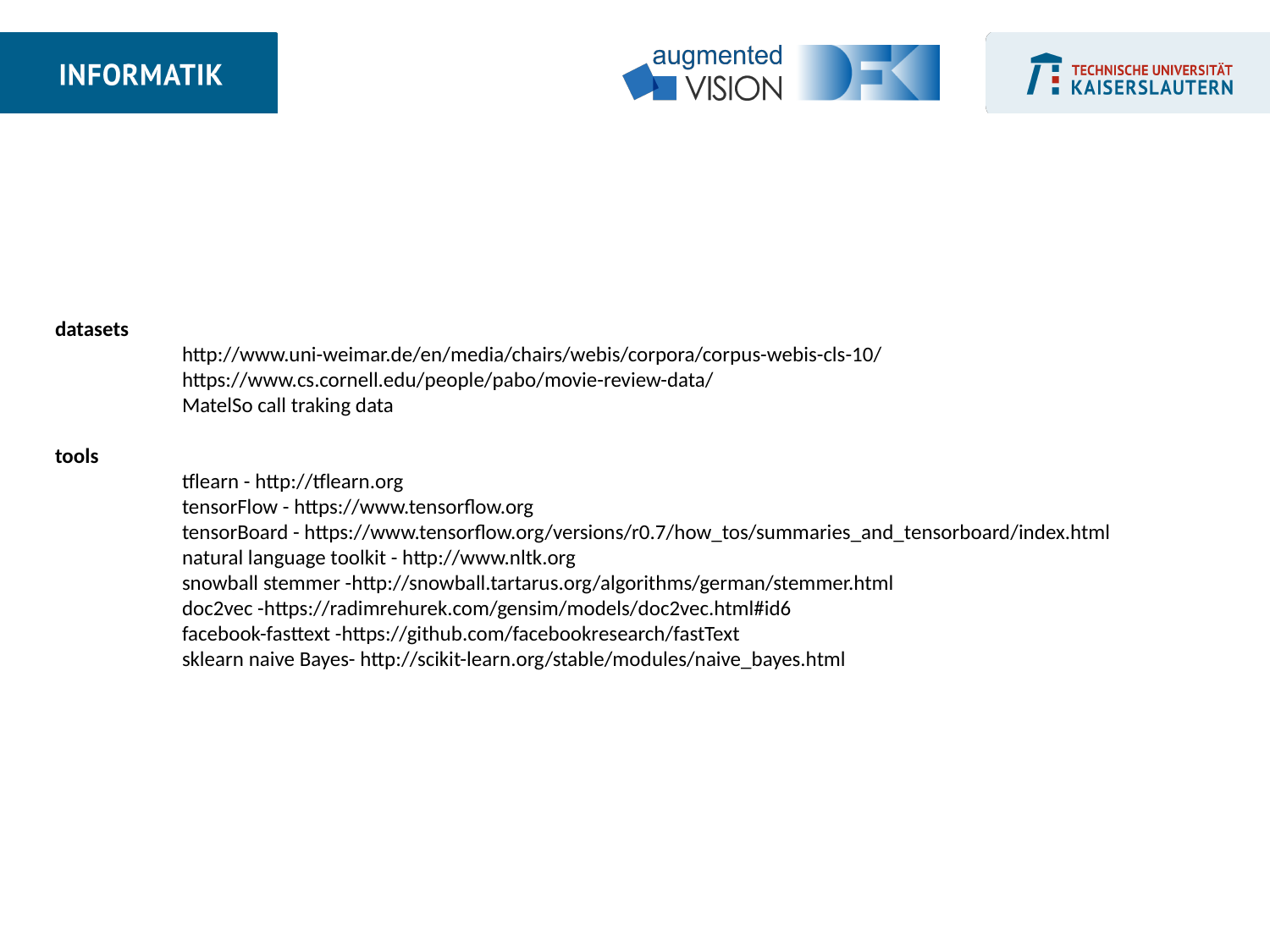

datasets
	http://www.uni-weimar.de/en/media/chairs/webis/corpora/corpus-webis-cls-10/
	https://www.cs.cornell.edu/people/pabo/movie-review-data/
	MatelSo call traking data

tools
	tflearn - http://tflearn.org
	tensorFlow - https://www.tensorflow.org
	tensorBoard - https://www.tensorflow.org/versions/r0.7/how_tos/summaries_and_tensorboard/index.html
	natural language toolkit - http://www.nltk.org
	snowball stemmer -http://snowball.tartarus.org/algorithms/german/stemmer.html
	doc2vec -https://radimrehurek.com/gensim/models/doc2vec.html#id6
	facebook-fasttext -https://github.com/facebookresearch/fastText
	sklearn naive Bayes- http://scikit-learn.org/stable/modules/naive_bayes.html